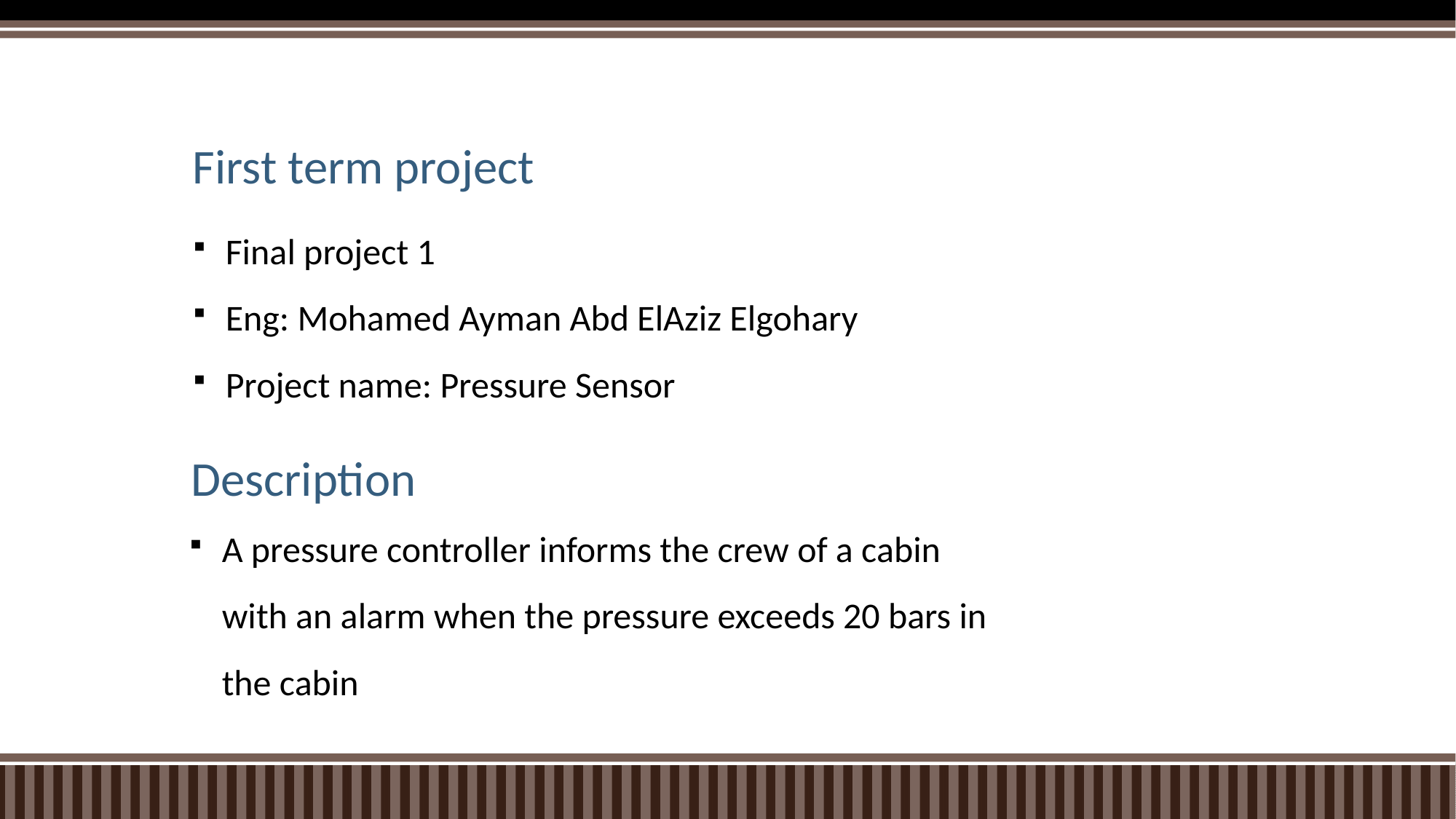

# First term project
Final project 1
Eng: Mohamed Ayman Abd ElAziz Elgohary
Project name: Pressure Sensor
Description
A pressure controller informs the crew of a cabin
    with an alarm when the pressure exceeds 20 bars in
    the cabin